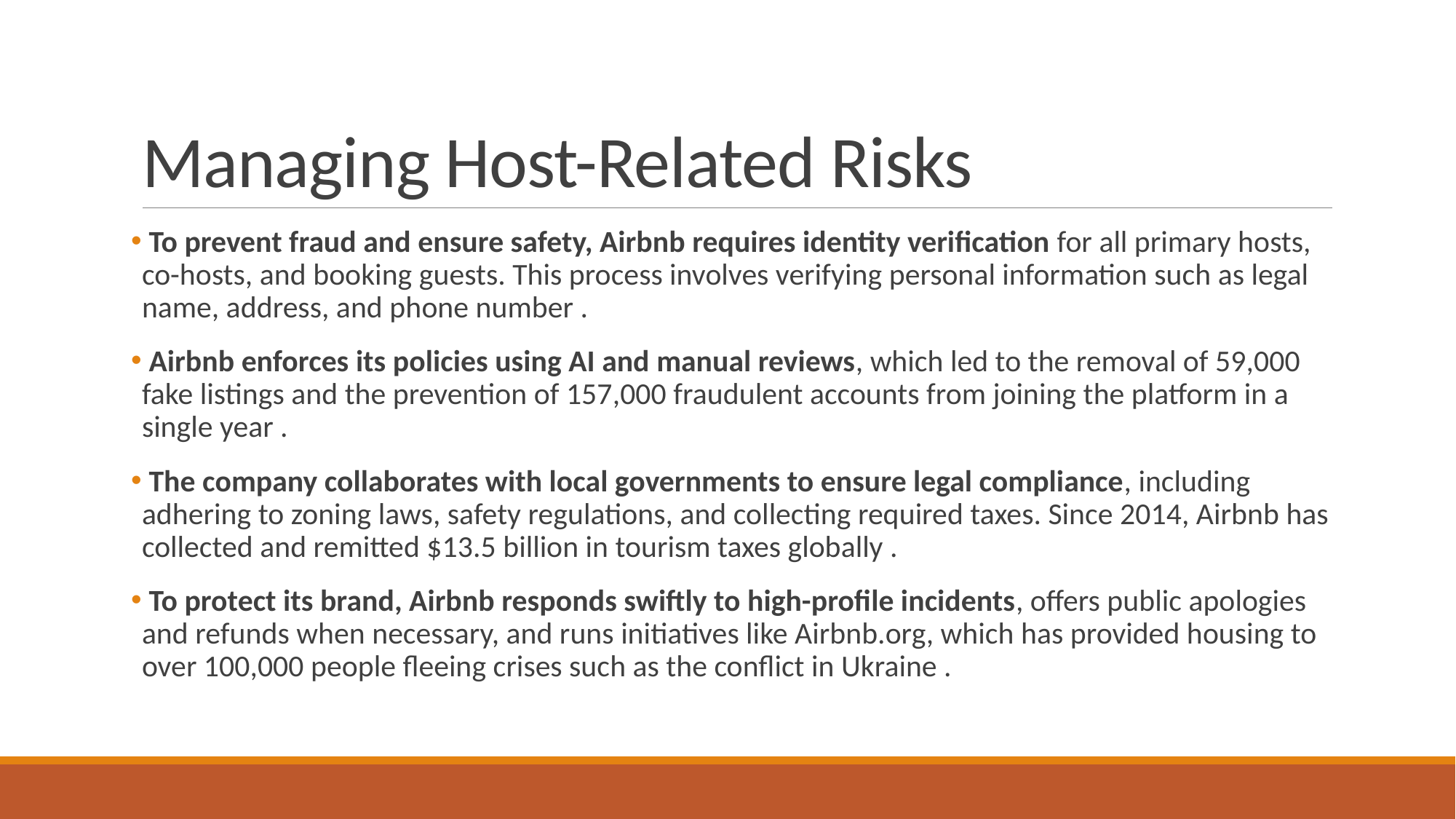

# Managing Host-Related Risks
 To prevent fraud and ensure safety, Airbnb requires identity verification for all primary hosts, co-hosts, and booking guests. This process involves verifying personal information such as legal name, address, and phone number .
 Airbnb enforces its policies using AI and manual reviews, which led to the removal of 59,000 fake listings and the prevention of 157,000 fraudulent accounts from joining the platform in a single year .
 The company collaborates with local governments to ensure legal compliance, including adhering to zoning laws, safety regulations, and collecting required taxes. Since 2014, Airbnb has collected and remitted $13.5 billion in tourism taxes globally .
 To protect its brand, Airbnb responds swiftly to high-profile incidents, offers public apologies and refunds when necessary, and runs initiatives like Airbnb.org, which has provided housing to over 100,000 people fleeing crises such as the conflict in Ukraine .